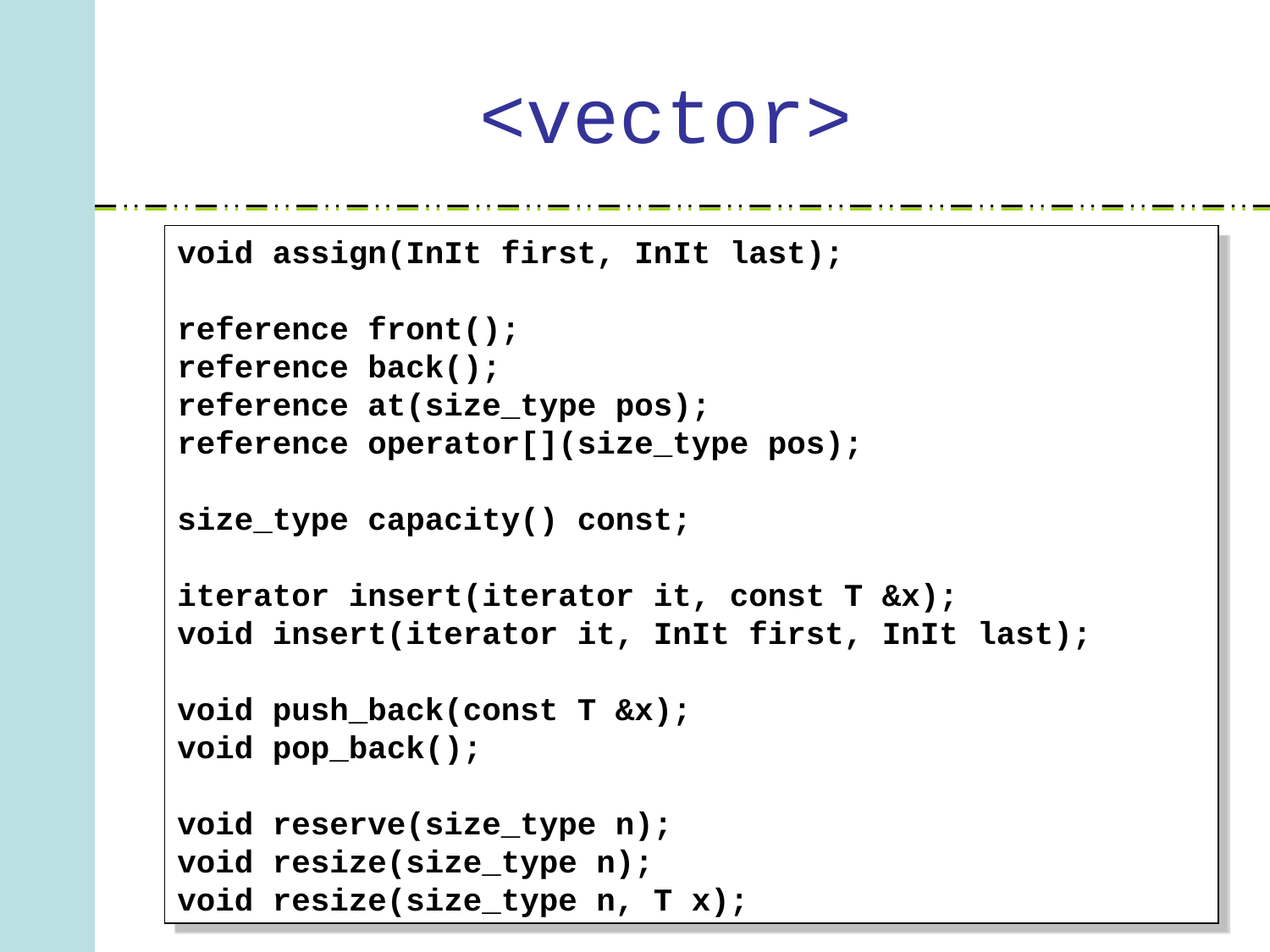

# <vector>
void assign(InIt first, InIt last);

reference front();
reference back();
reference at(size_type pos);
reference operator[](size_type pos);

size_type capacity() const;

iterator insert(iterator it, const T &x);
void insert(iterator it, InIt first, InIt last);

void push_back(const T &x);
void pop_back();

void reserve(size_type n);
void resize(size_type n);
void resize(size_type n, T x);